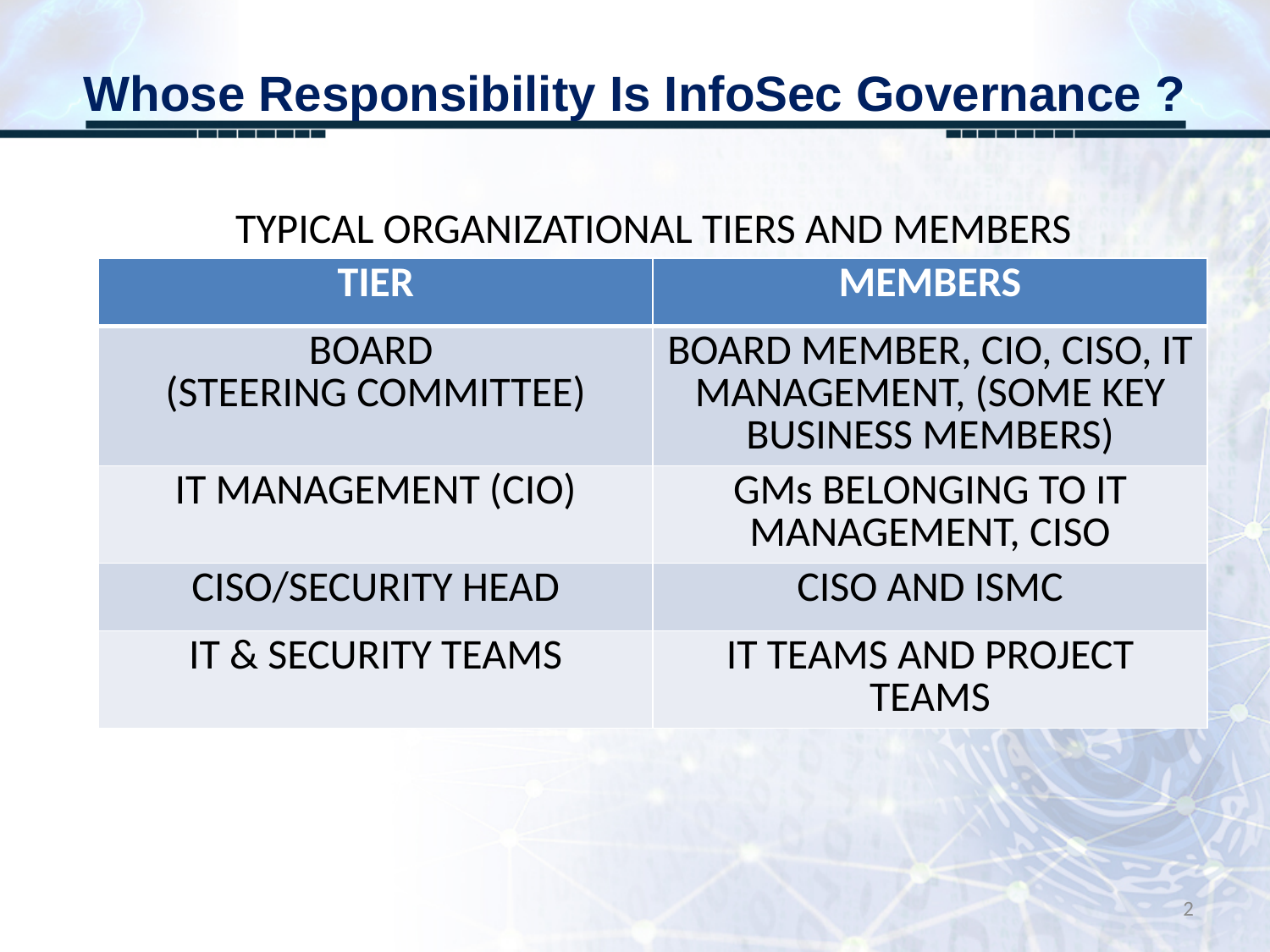

# Whose Responsibility Is InfoSec Governance ?
TYPICAL ORGANIZATIONAL TIERS AND MEMBERS
| TIER | MEMBERS |
| --- | --- |
| BOARD (STEERING COMMITTEE) | BOARD MEMBER, CIO, CISO, IT MANAGEMENT, (SOME KEY BUSINESS MEMBERS) |
| IT MANAGEMENT (CIO) | GMs BELONGING TO IT MANAGEMENT, CISO |
| CISO/SECURITY HEAD | CISO AND ISMC |
| IT & SECURITY TEAMS | IT TEAMS AND PROJECT TEAMS |
2